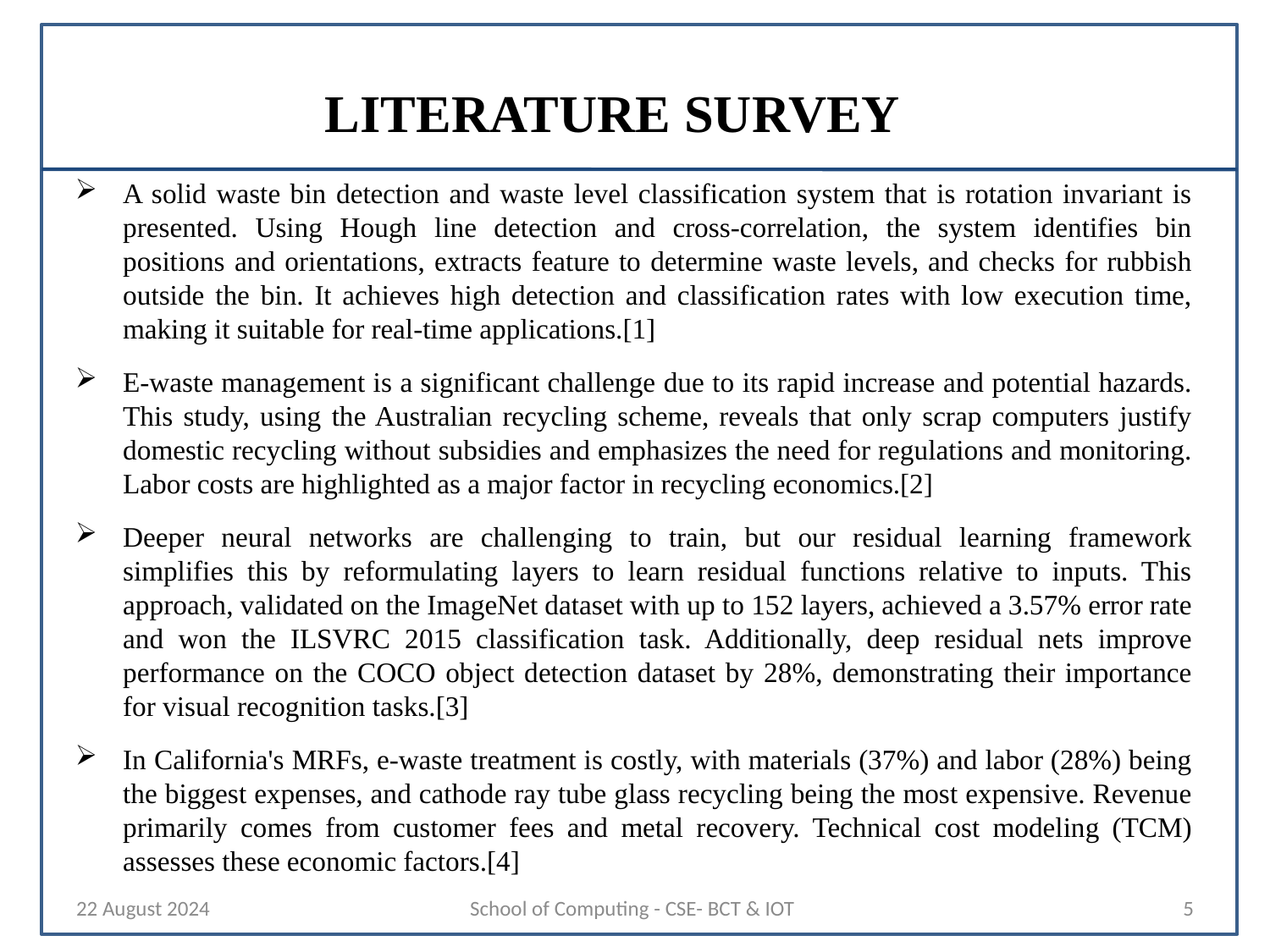

# LITERATURE SURVEY
A solid waste bin detection and waste level classification system that is rotation invariant is presented. Using Hough line detection and cross-correlation, the system identifies bin positions and orientations, extracts feature to determine waste levels, and checks for rubbish outside the bin. It achieves high detection and classification rates with low execution time, making it suitable for real-time applications.[1]
E-waste management is a significant challenge due to its rapid increase and potential hazards. This study, using the Australian recycling scheme, reveals that only scrap computers justify domestic recycling without subsidies and emphasizes the need for regulations and monitoring. Labor costs are highlighted as a major factor in recycling economics.[2]
Deeper neural networks are challenging to train, but our residual learning framework simplifies this by reformulating layers to learn residual functions relative to inputs. This approach, validated on the ImageNet dataset with up to 152 layers, achieved a 3.57% error rate and won the ILSVRC 2015 classification task. Additionally, deep residual nets improve performance on the COCO object detection dataset by 28%, demonstrating their importance for visual recognition tasks.[3]
In California's MRFs, e-waste treatment is costly, with materials (37%) and labor (28%) being the biggest expenses, and cathode ray tube glass recycling being the most expensive. Revenue primarily comes from customer fees and metal recovery. Technical cost modeling (TCM) assesses these economic factors.[4]

22 August 2024
School of Computing - CSE- BCT & IOT
5